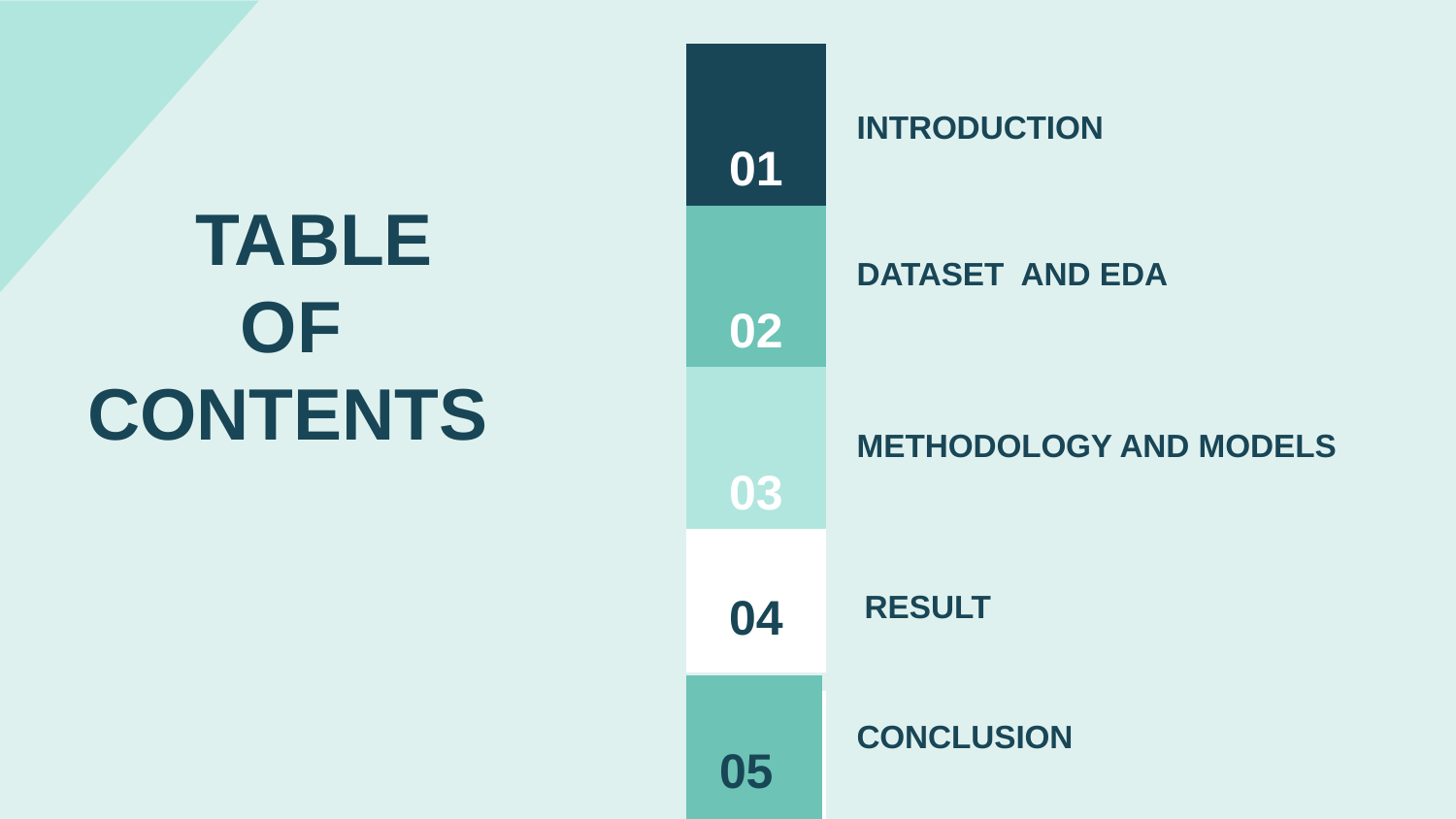

# TABLE
    OF                CONTENTS
INTRODUCTION
01

DATASET  AND EDA
02

METHODOLOGY AND MODELS
03

04
RESULT

CONCLUSION

05